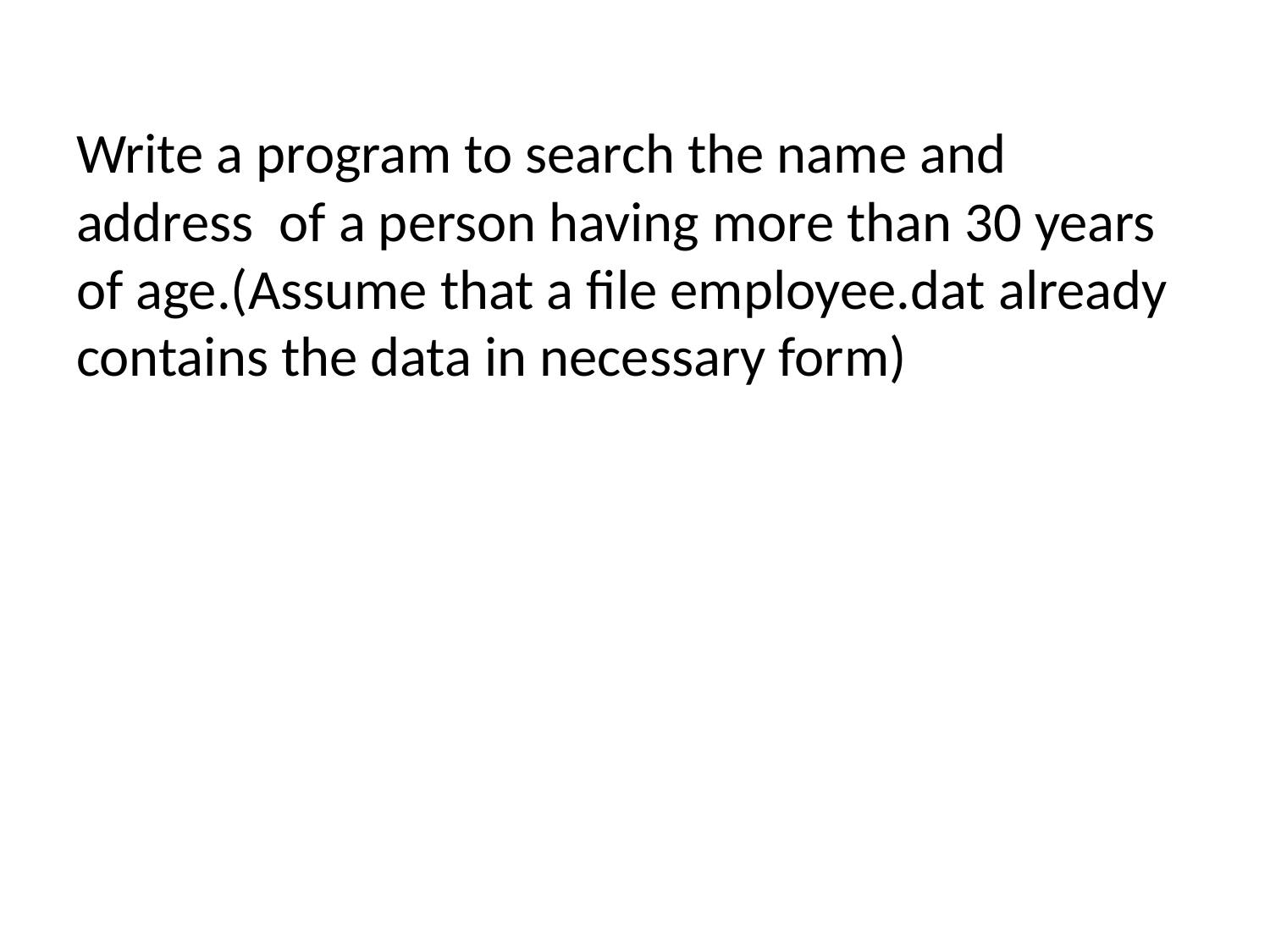

Write a program to search the name and address  of a person having more than 30 years of age.(Assume that a file employee.dat already contains the data in necessary form)